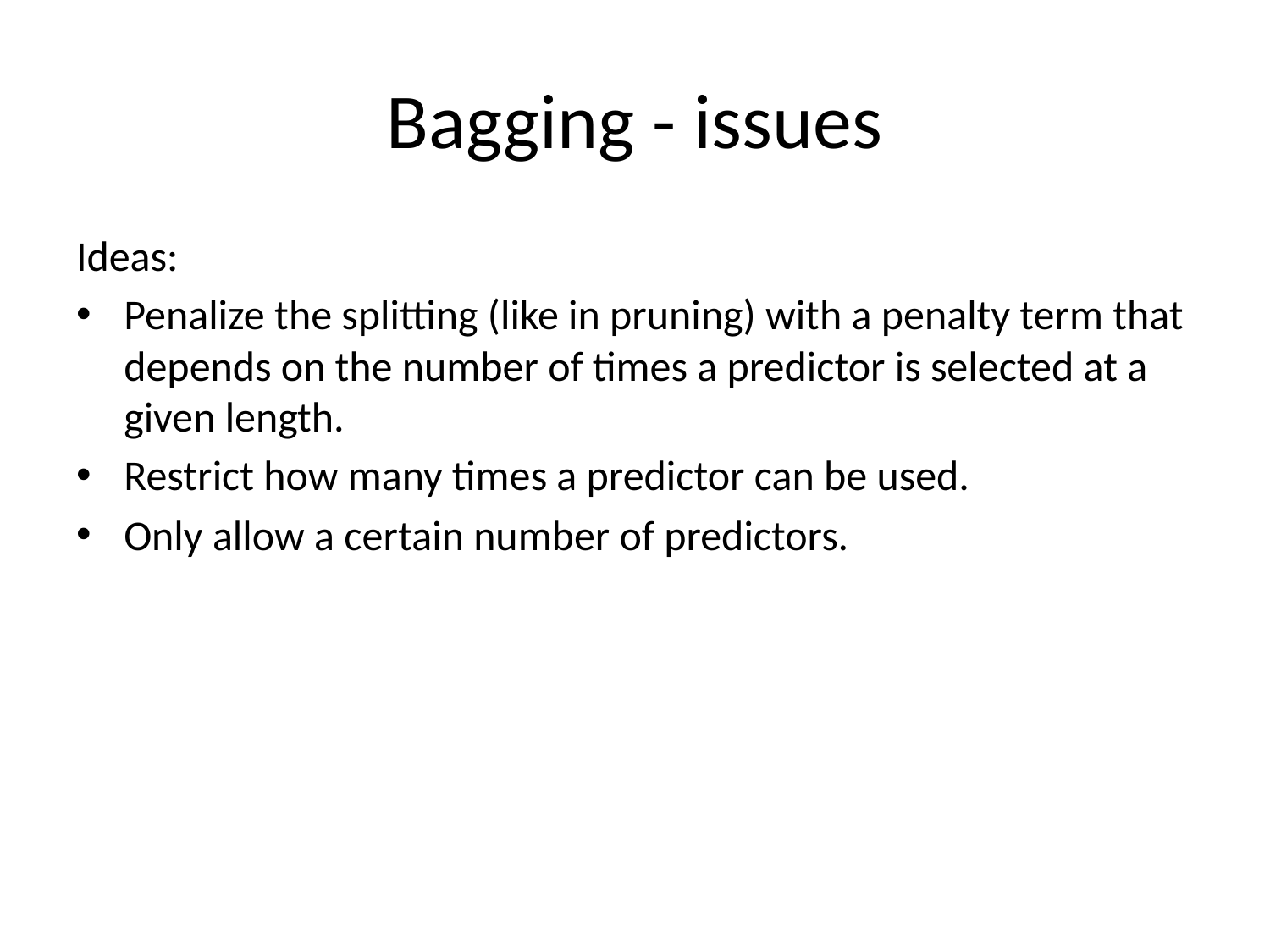

# Bagging - issues
Ideas:
Penalize the splitting (like in pruning) with a penalty term that depends on the number of times a predictor is selected at a given length.
Restrict how many times a predictor can be used.
Only allow a certain number of predictors.